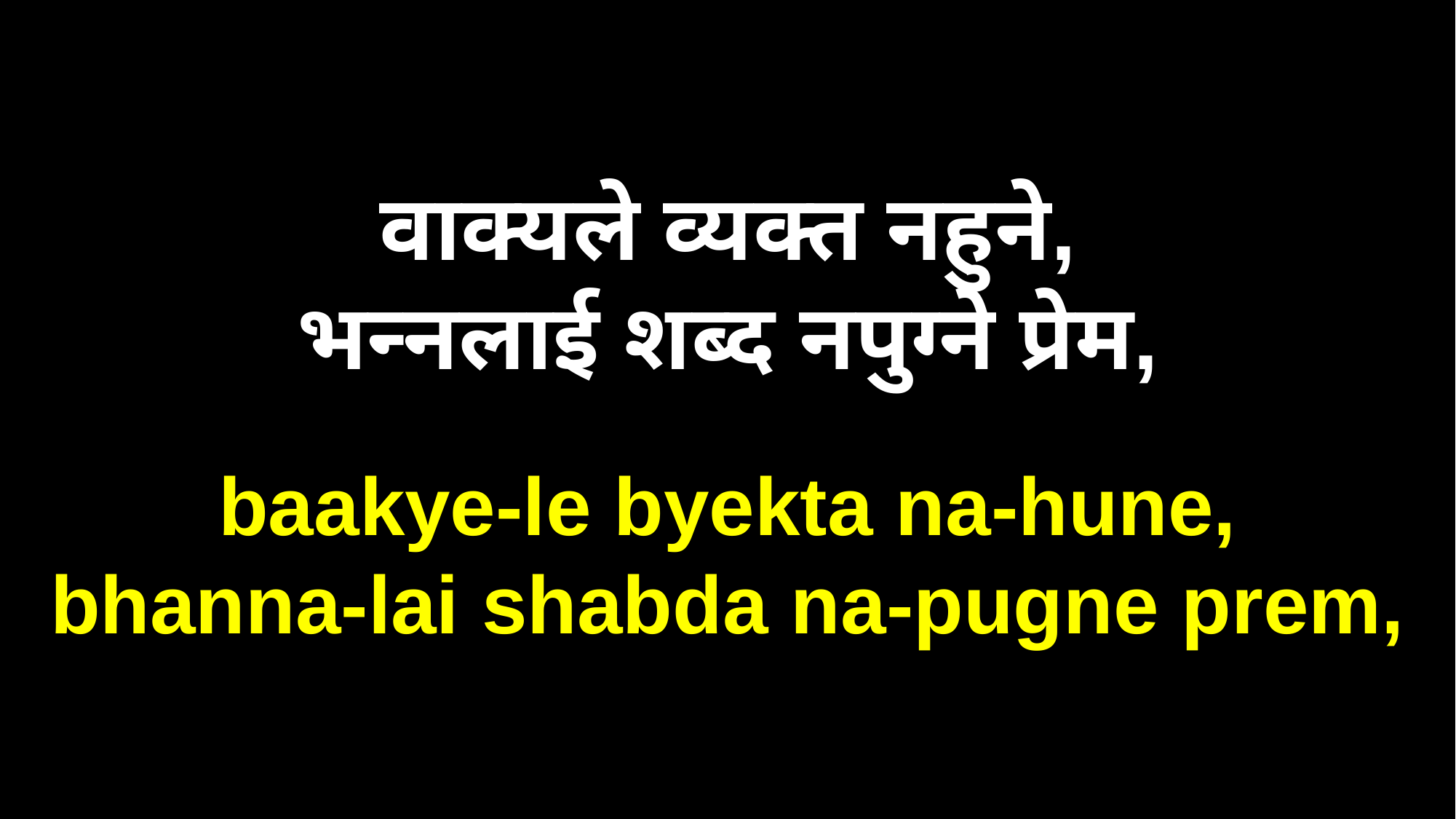

वाक्यले व्यक्त नहुने,
भन्‍‌नलाई शब्द नपुग्‍‌ने प्रेम,

baakye-le byekta na-hune,
bhanna-lai shabda na-pugne prem,